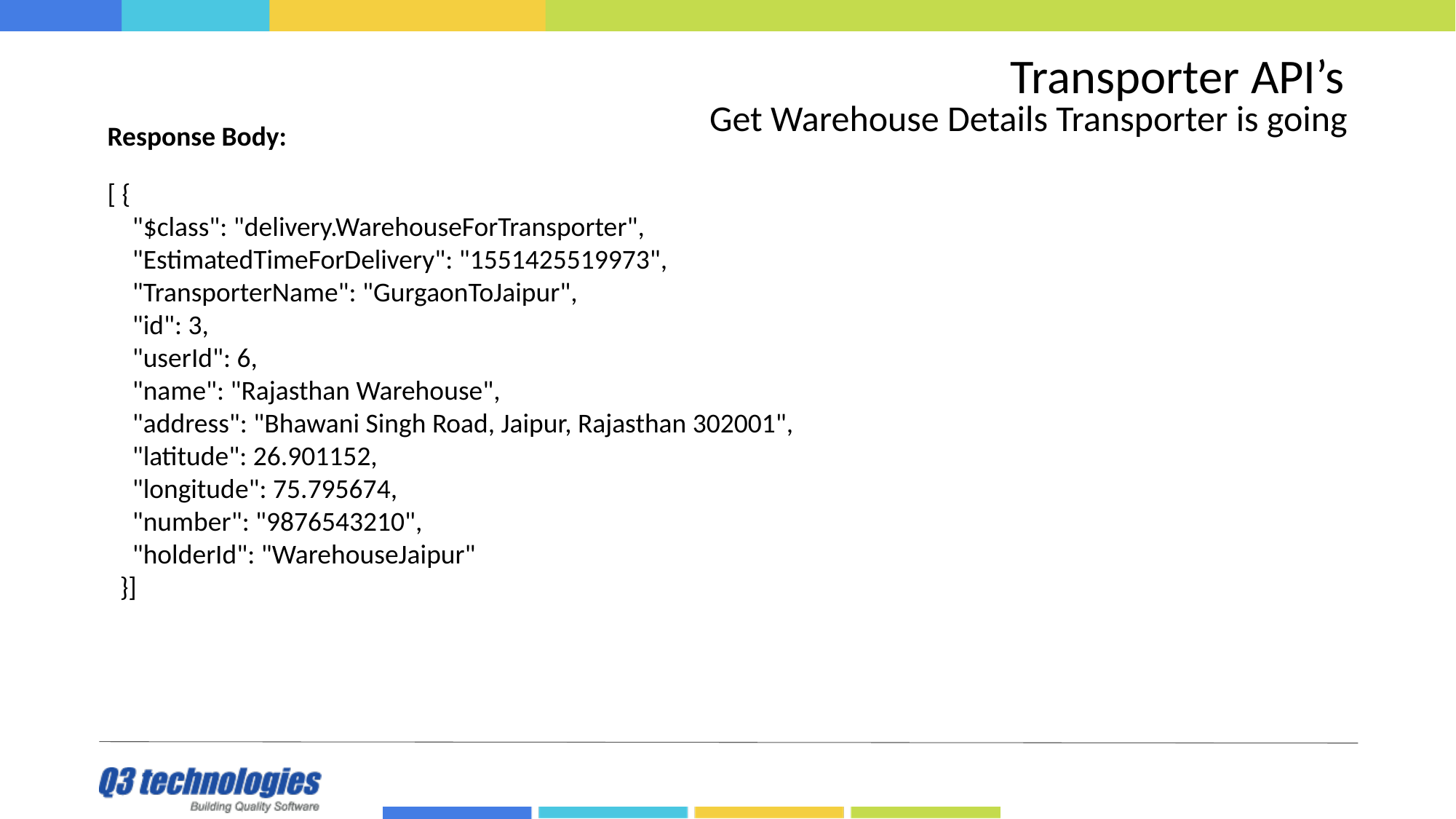

# Transporter API’s
Get Warehouse Details Transporter is going
Response Body:
[ {
    "$class": "delivery.WarehouseForTransporter",
    "EstimatedTimeForDelivery": "1551425519973",
    "TransporterName": "GurgaonToJaipur",
    "id": 3,
    "userId": 6,
    "name": "Rajasthan Warehouse",
    "address": "Bhawani Singh Road, Jaipur, Rajasthan 302001",
    "latitude": 26.901152,
    "longitude": 75.795674,
    "number": "9876543210",
    "holderId": "WarehouseJaipur"
  }]